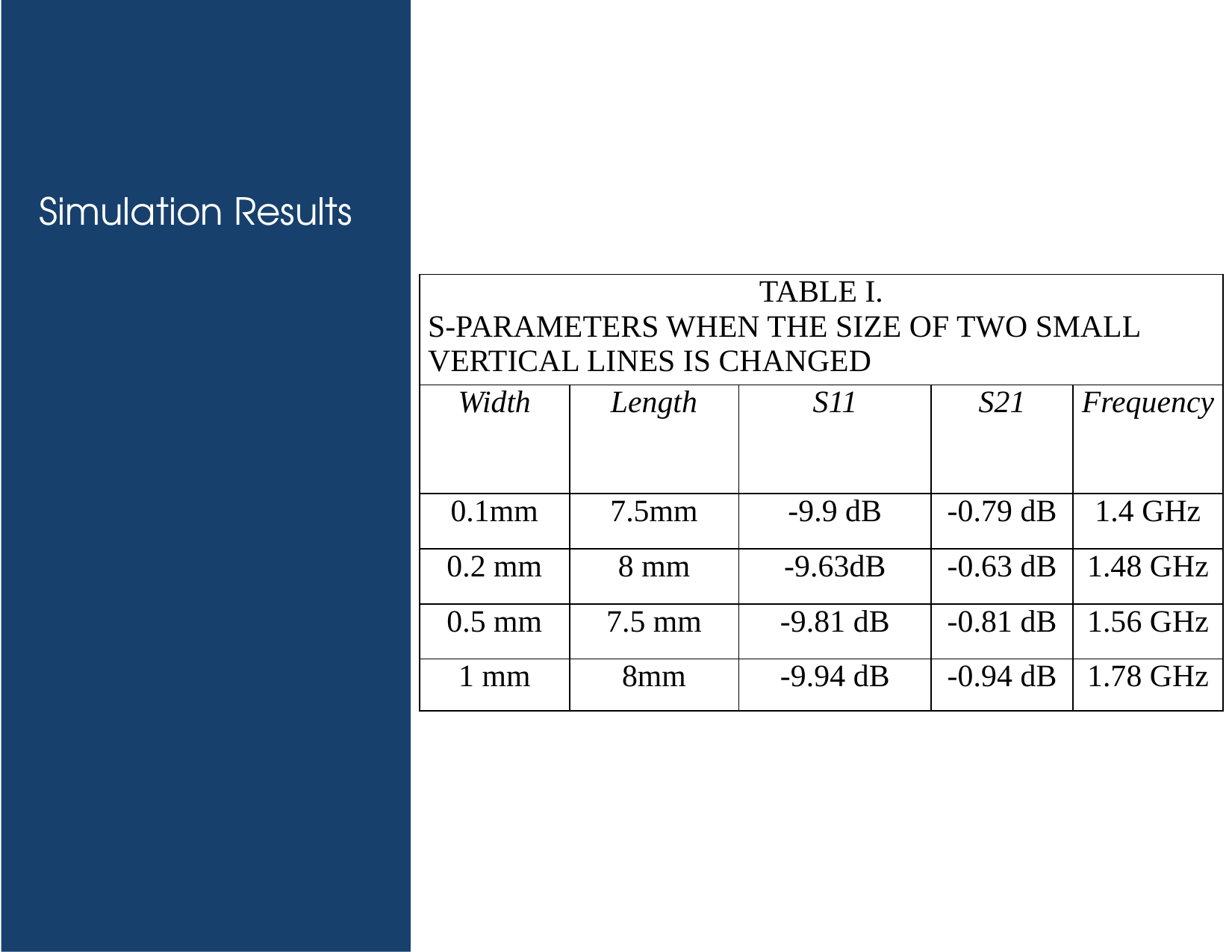

Simulation Results
| TABLE I. S-PARAMETERS WHEN THE SIZE OF TWO SMALL VERTICAL LINES IS CHANGED |  |  |  |  |
| --- | --- | --- | --- | --- |
| Width | Length | S11 | S21 | Frequency |
|  |  |  |  |  |
| 0.1mm | 7.5mm | -9.9 dB | -0.79 dB | 1.4 GHz |
| 0.2 mm | 8 mm | -9.63dB | -0.63 dB | 1.48 GHz |
| 0.5 mm | 7.5 mm | -9.81 dB | -0.81 dB | 1.56 GHz |
| 1 mm | 8mm | -9.94 dB | -0.94 dB | 1.78 GHz |